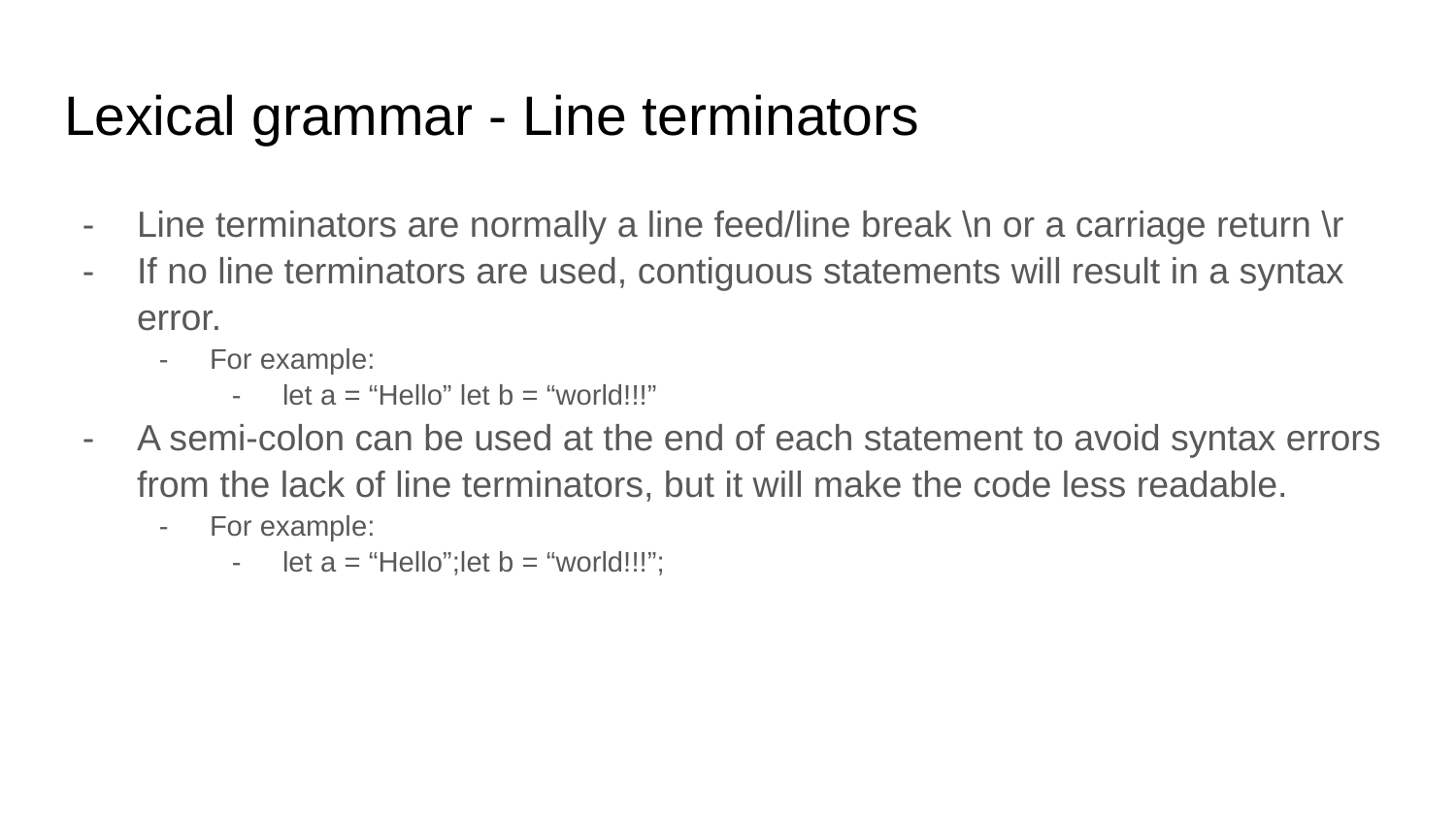

# Lexical grammar - Line terminators
Line terminators are normally a line feed/line break \n or a carriage return \r
If no line terminators are used, contiguous statements will result in a syntax error.
For example:
let a = “Hello” let b = “world!!!”
A semi-colon can be used at the end of each statement to avoid syntax errors from the lack of line terminators, but it will make the code less readable.
For example:
let a = “Hello”;let b = “world!!!”;